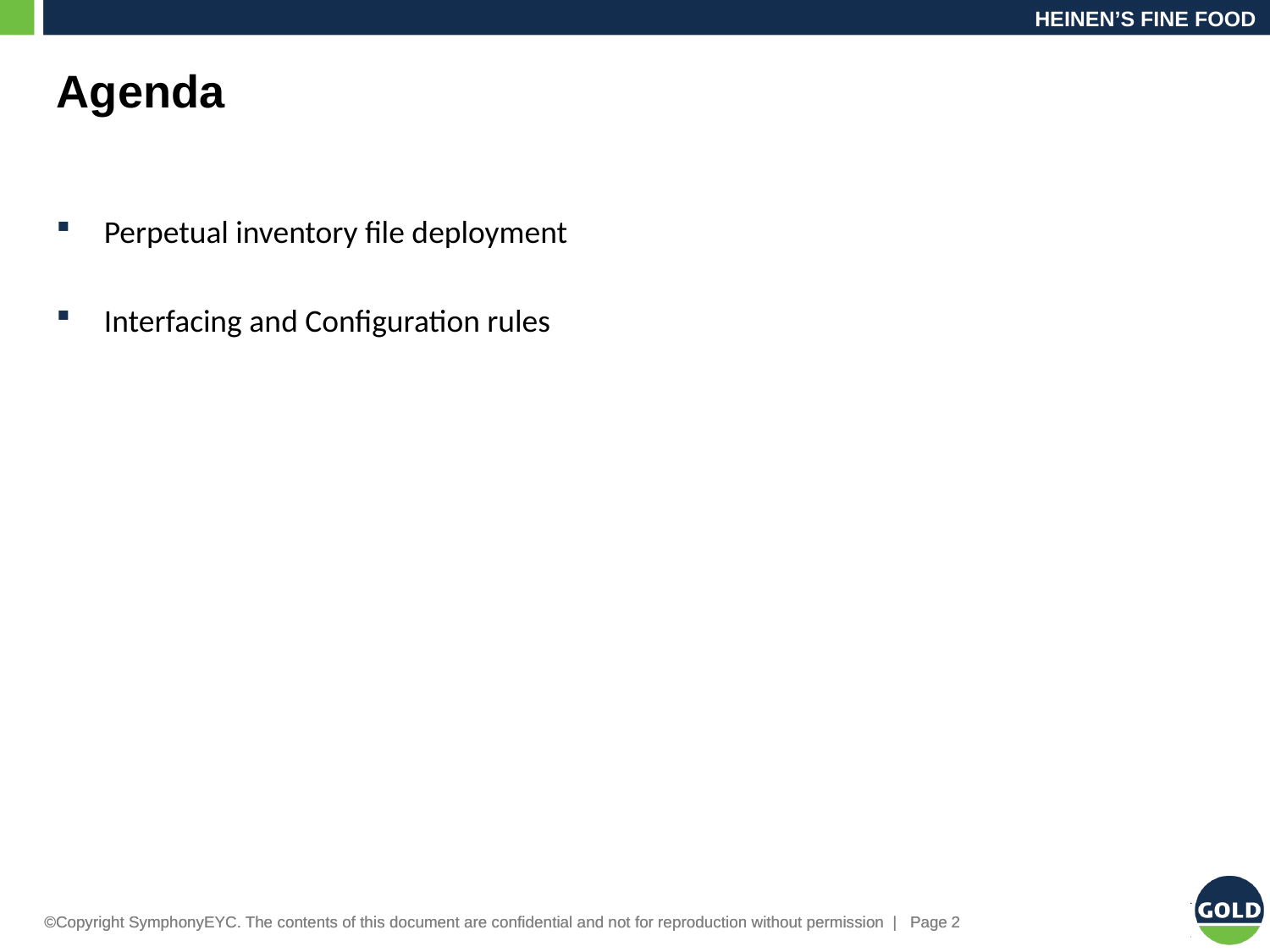

# Agenda

Perpetual inventory file deployment

Interfacing and Configuration rules

Heinen’s GOLD 5.10/6.0x Migration